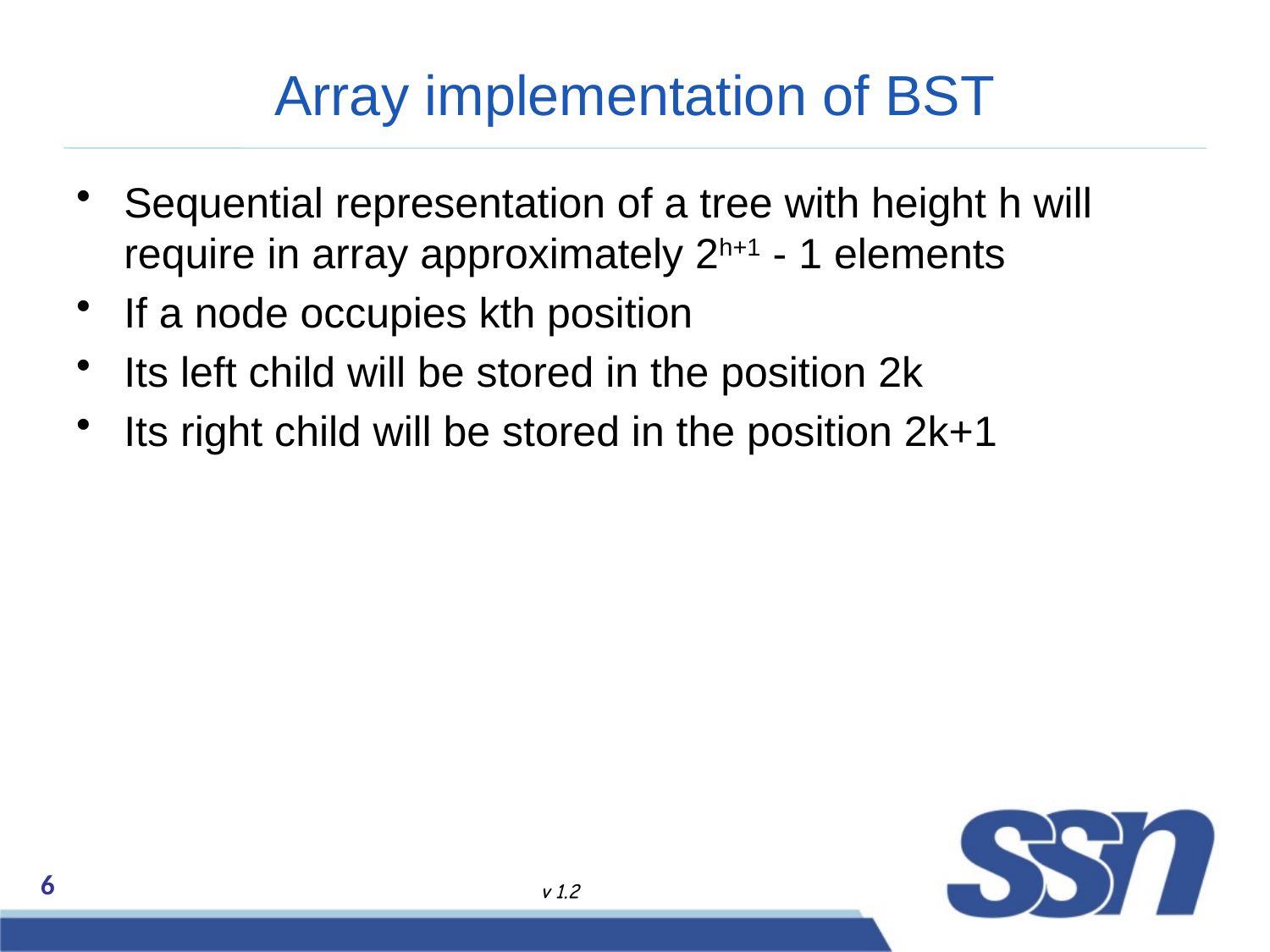

# Array implementation of BST
Sequential representation of a tree with height h will require in array approximately 2h+1 - 1 elements
If a node occupies kth position
Its left child will be stored in the position 2k
Its right child will be stored in the position 2k+1